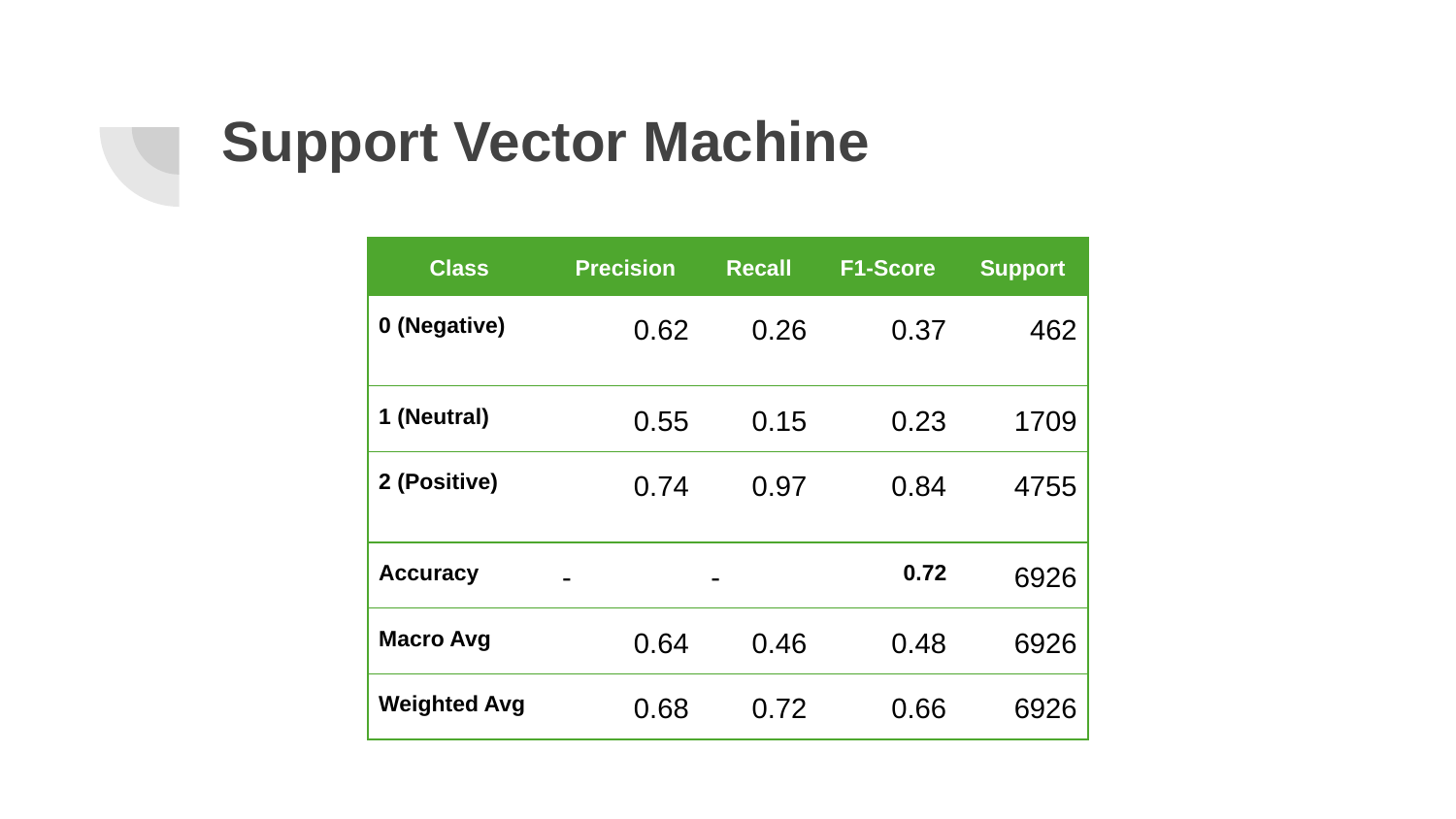

# Support Vector Machine
|  |  |  |  |  |
| --- | --- | --- | --- | --- |
| Class | Precision | Recall | F1-Score | Support |
| 0 (Negative) | 0.62 | 0.26 | 0.37 | 462 |
| 1 (Neutral) | 0.55 | 0.15 | 0.23 | 1709 |
| 2 (Positive) | 0.74 | 0.97 | 0.84 | 4755 |
| Accuracy | - | - | 0.72 | 6926 |
| Macro Avg | 0.64 | 0.46 | 0.48 | 6926 |
| Weighted Avg | 0.68 | 0.72 | 0.66 | 6926 |